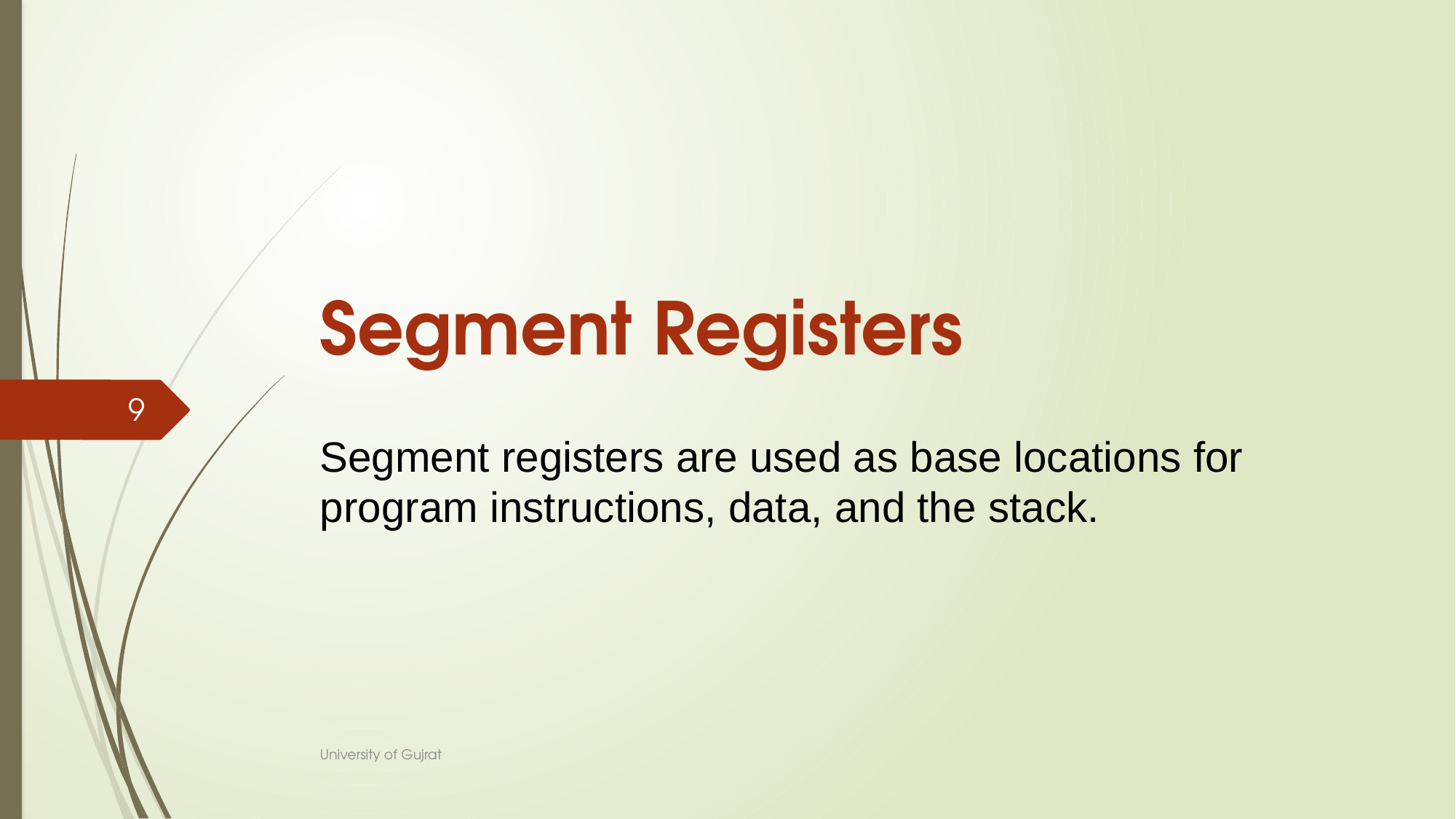

# Segment Registers
9
Segment registers are used as base locations for program instructions, data, and the stack.
University of Gujrat